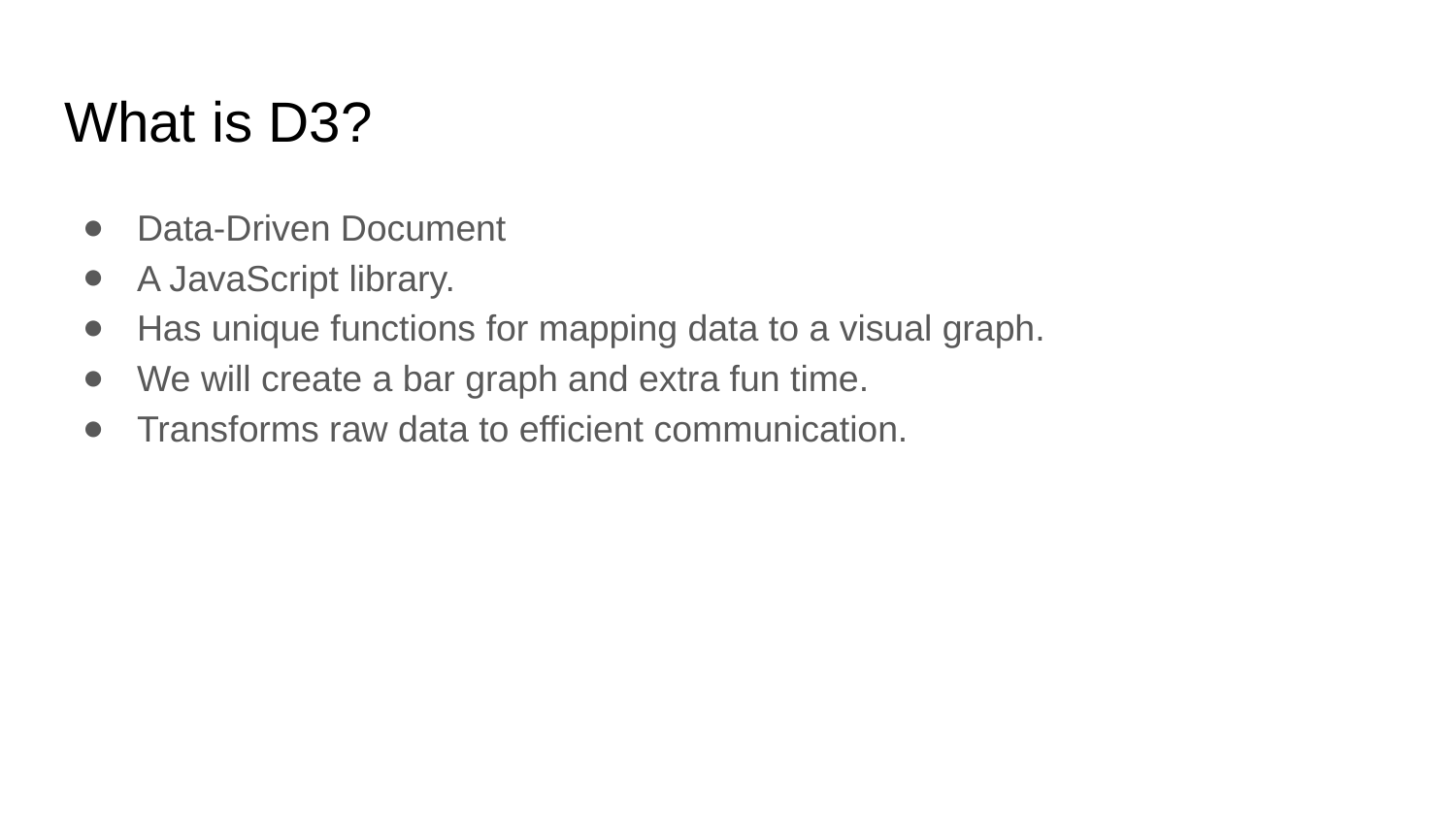

# What is D3?
Data-Driven Document
A JavaScript library.
Has unique functions for mapping data to a visual graph.
We will create a bar graph and extra fun time.
Transforms raw data to efficient communication.